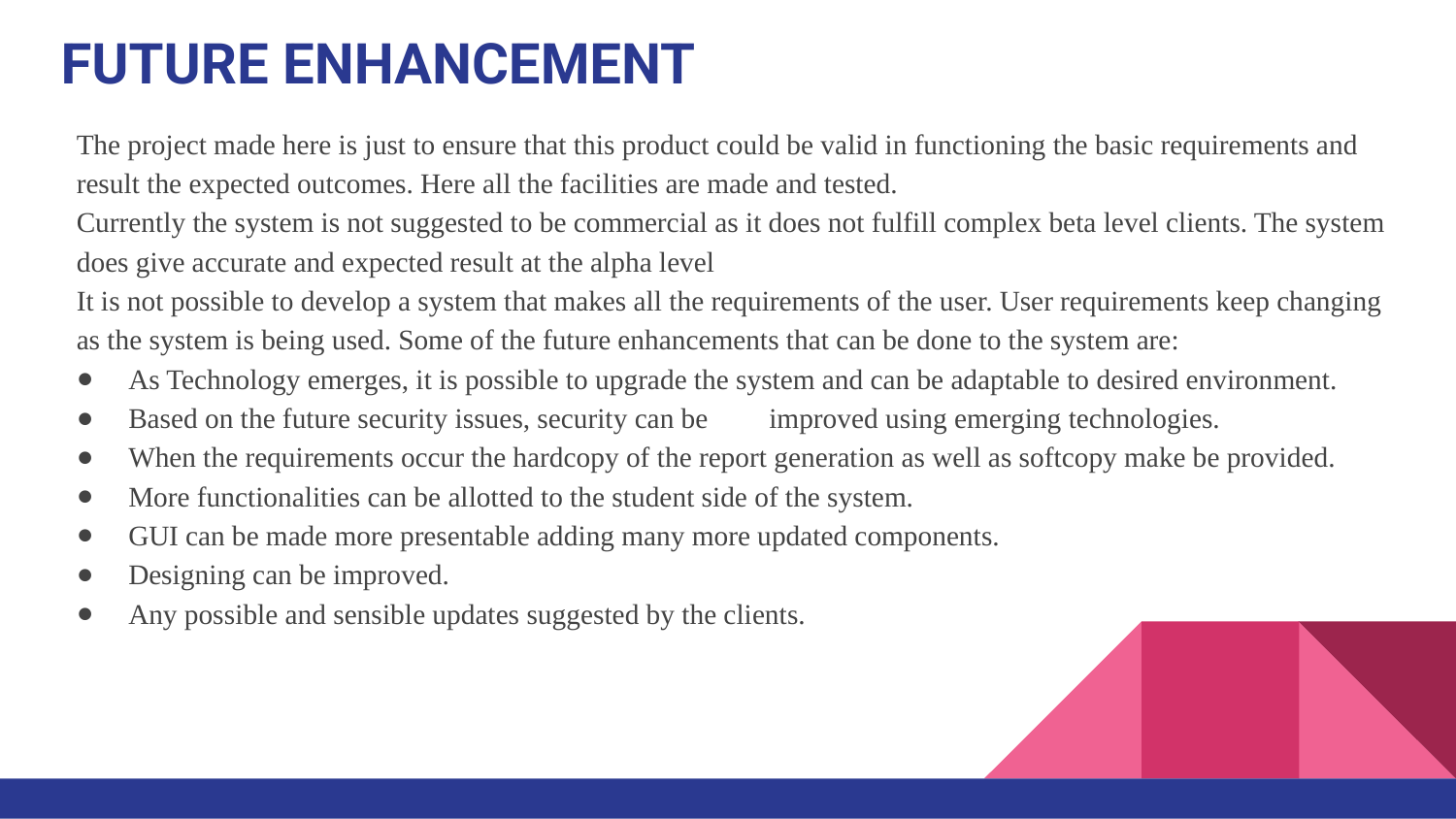

# FUTURE ENHANCEMENT
	The project made here is just to ensure that this product could be valid in functioning the basic requirements and result the expected outcomes. Here all the facilities are made and tested.
	Currently the system is not suggested to be commercial as it does not fulfill complex beta level clients. The system does give accurate and expected result at the alpha level
	It is not possible to develop a system that makes all the requirements of the user. User requirements keep changing as the system is being used. Some of the future enhancements that can be done to the system are:
As Technology emerges, it is possible to upgrade the system and can be adaptable to desired environment.
Based on the future security issues, security can be    	improved using emerging technologies.
When the requirements occur the hardcopy of the report generation as well as softcopy make be provided.
More functionalities can be allotted to the student side of the system.
GUI can be made more presentable adding many more updated components.
Designing can be improved.
Any possible and sensible updates suggested by the clients.